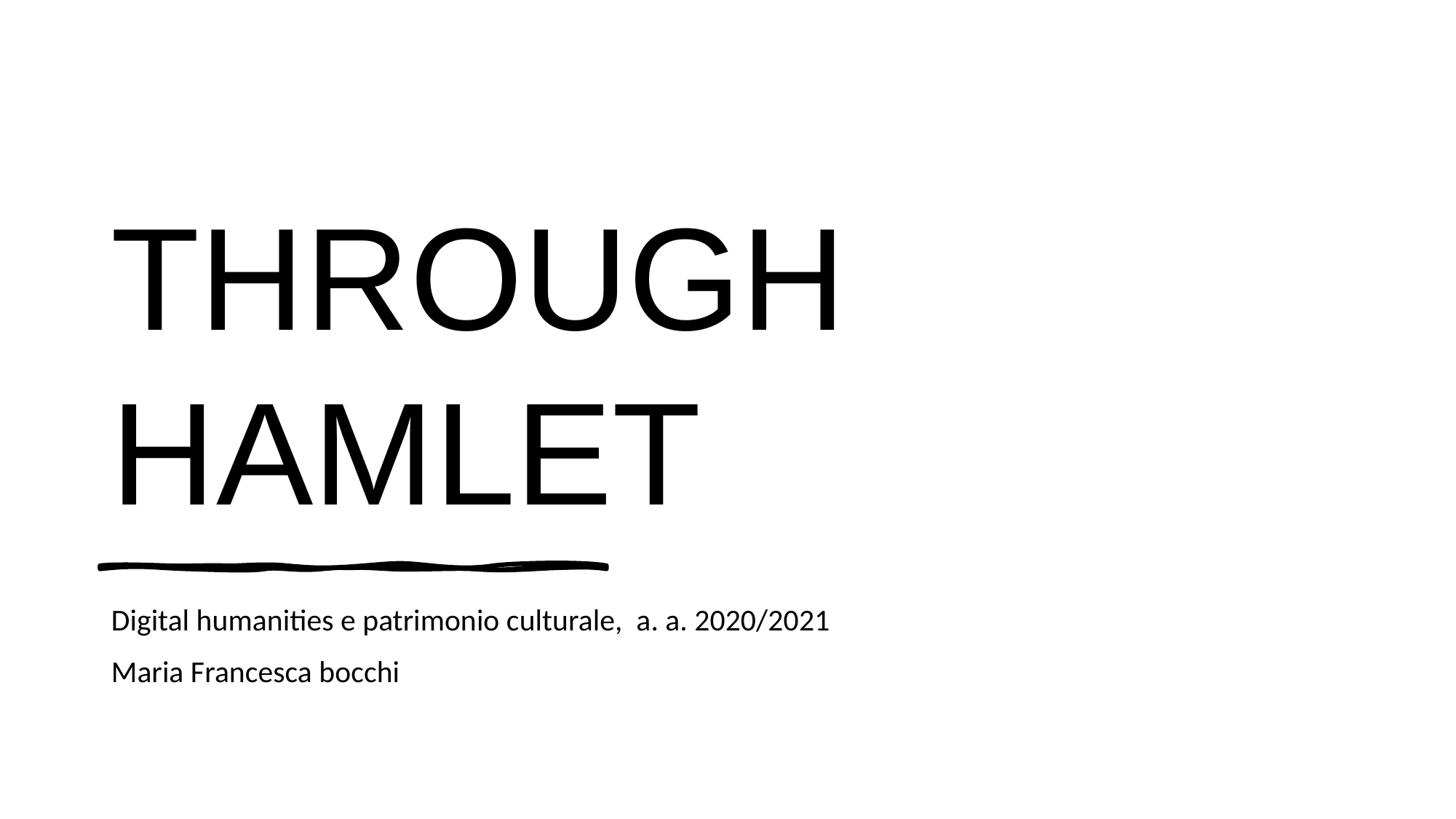

# THROUGH HAMLET
Digital humanities e patrimonio culturale,  a. a. 2020/2021
Maria Francesca bocchi